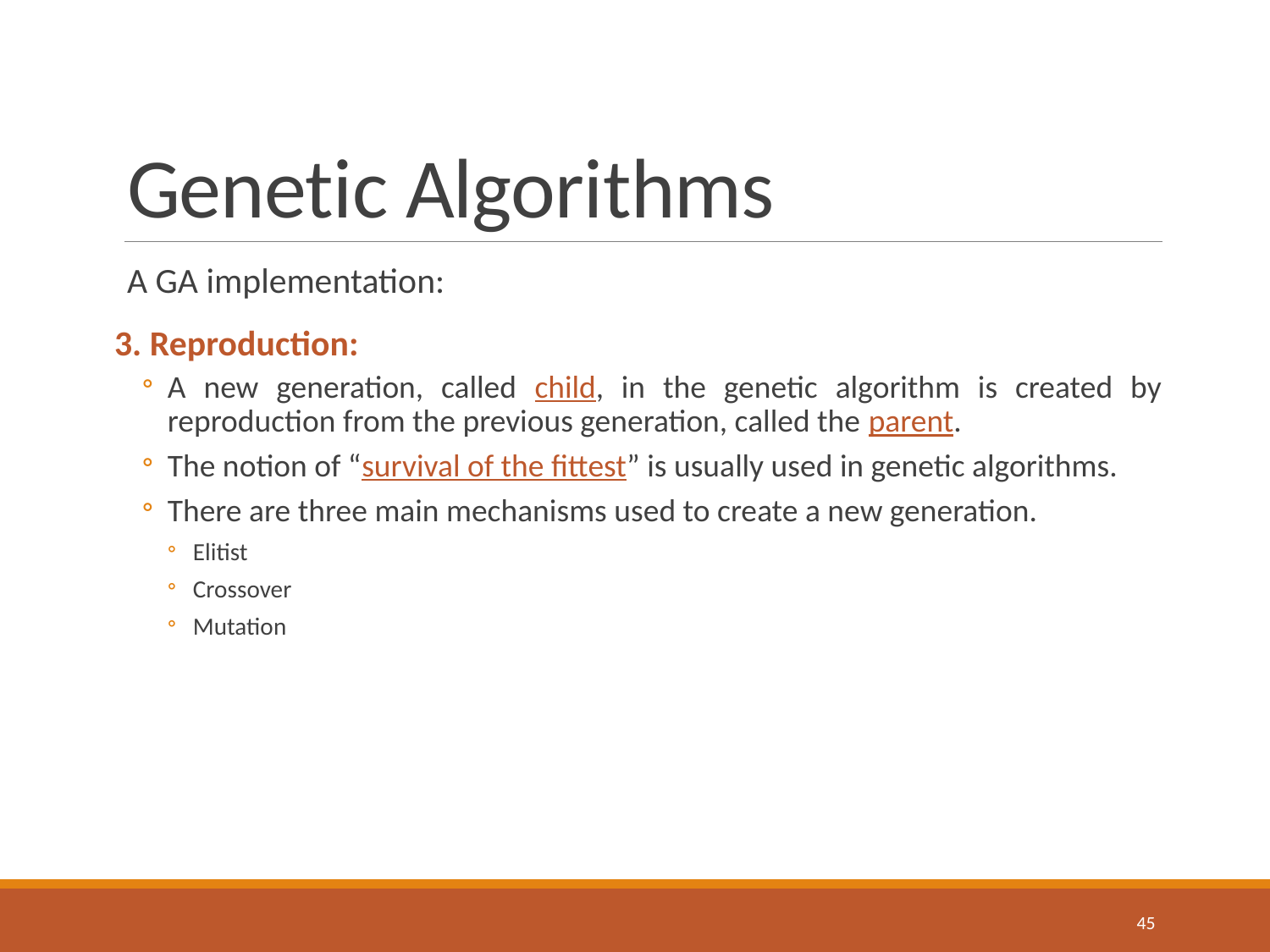

# Genetic Algorithms
A GA implementation:
3. Reproduction:
A new generation, called child, in the genetic algorithm is created by reproduction from the previous generation, called the parent.
The notion of “survival of the fittest” is usually used in genetic algorithms.
There are three main mechanisms used to create a new generation.
Elitist
Crossover
Mutation

45